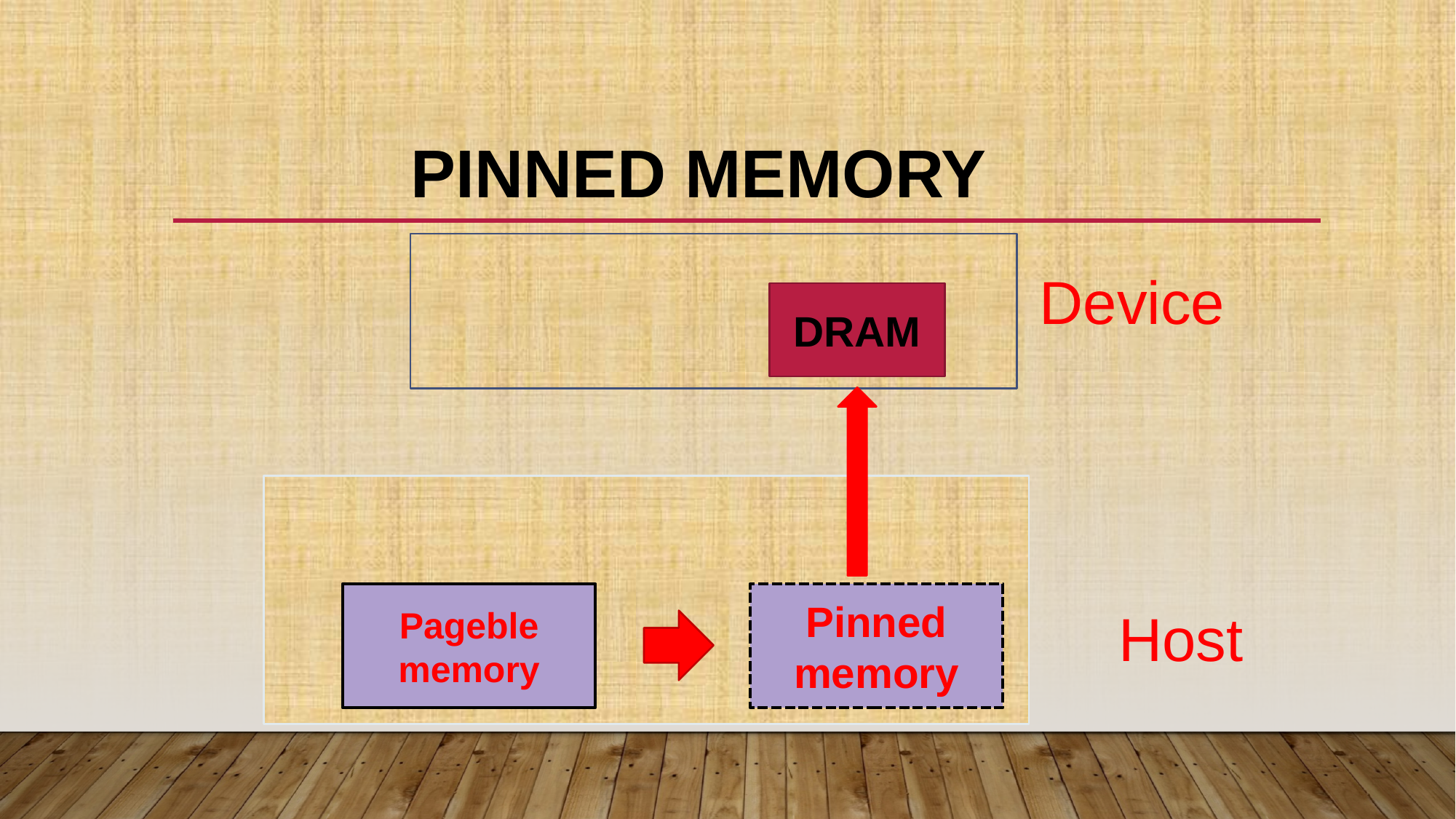

# Pinned memory

Device
DRAM

Pageble memory
Pinned memory
Host